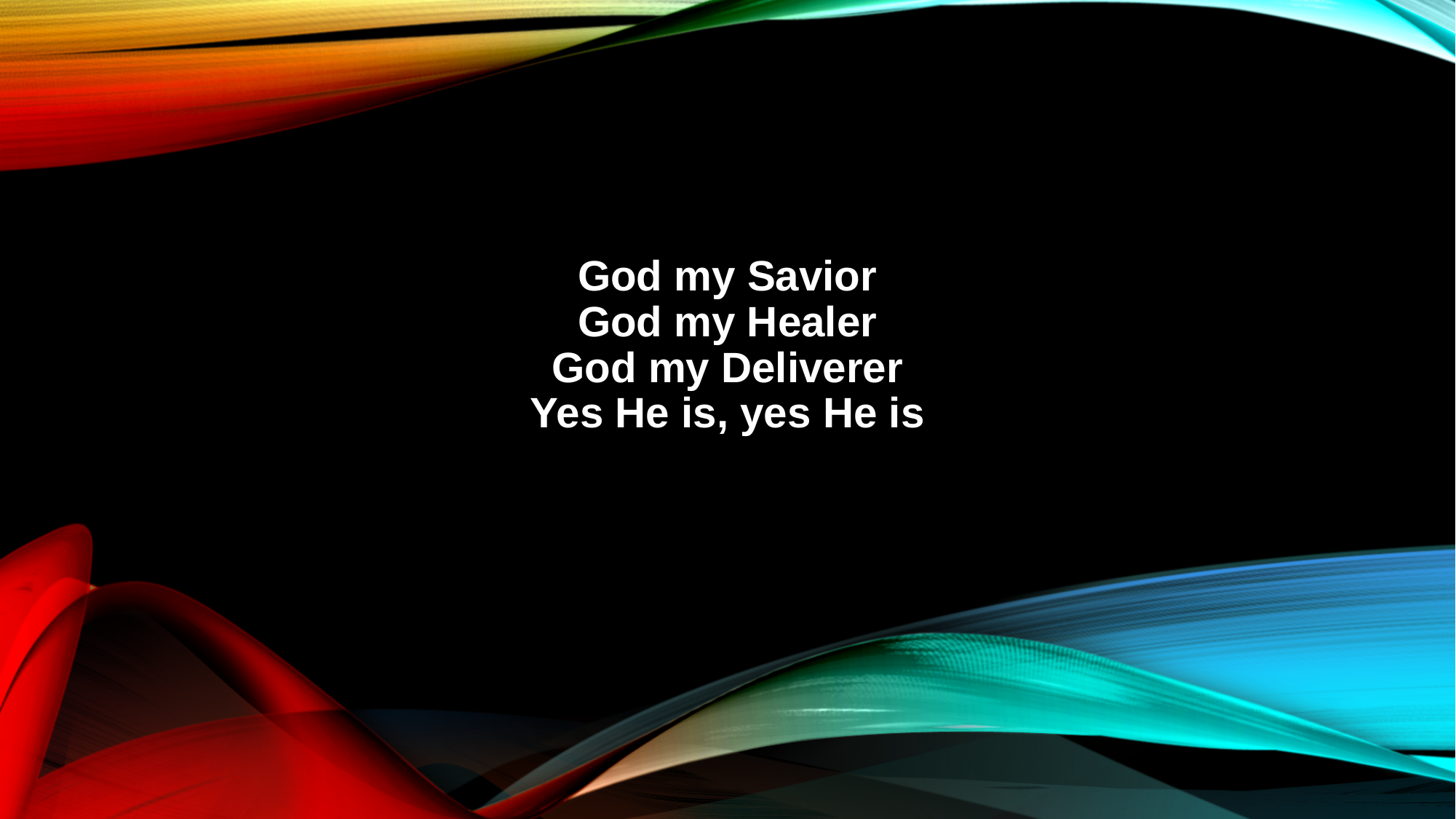

God my Savior
God my Healer
God my Deliverer
Yes He is, yes He is